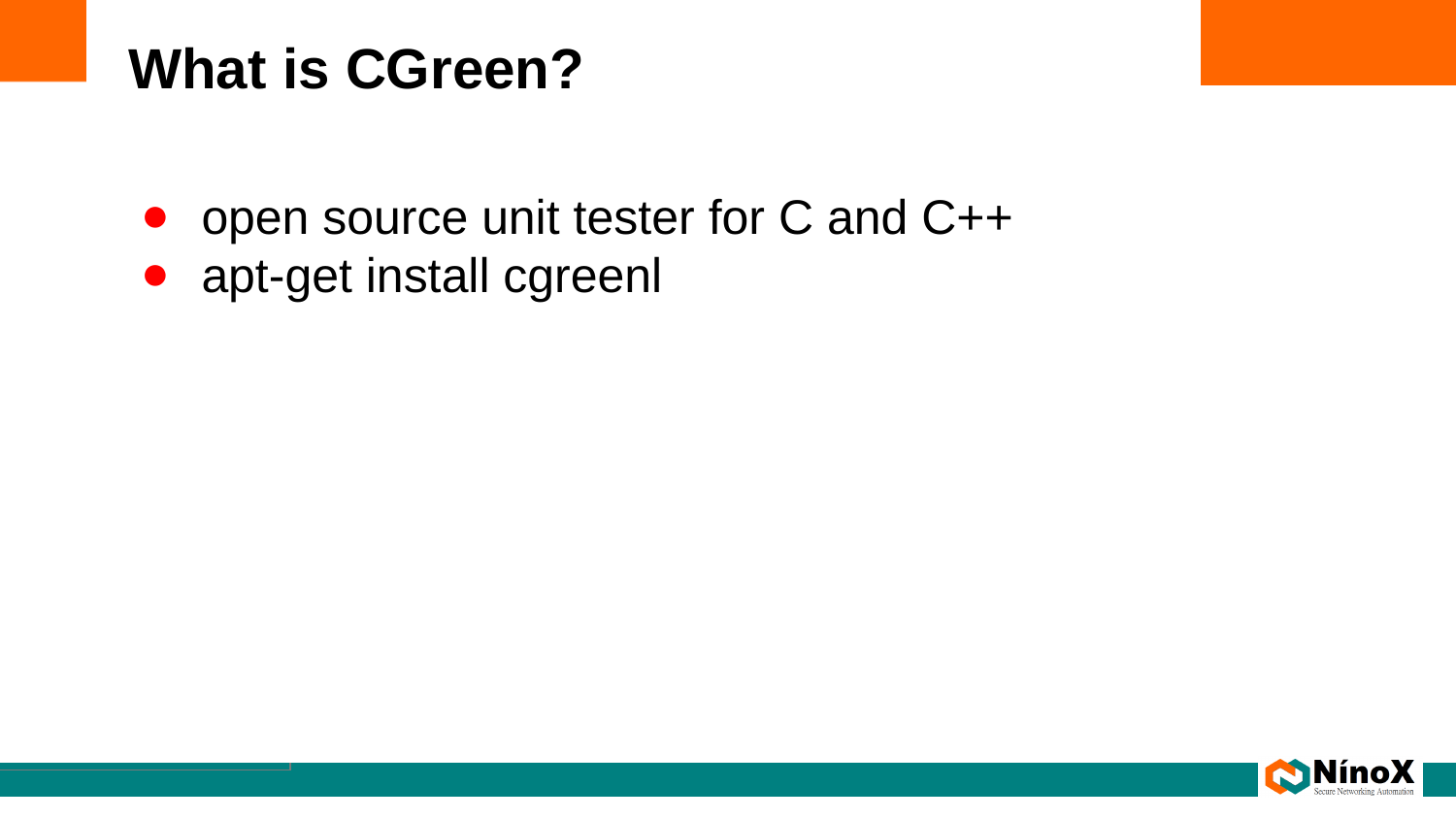

# What is CGreen?
open source unit tester for C and C++
apt-get install cgreenl